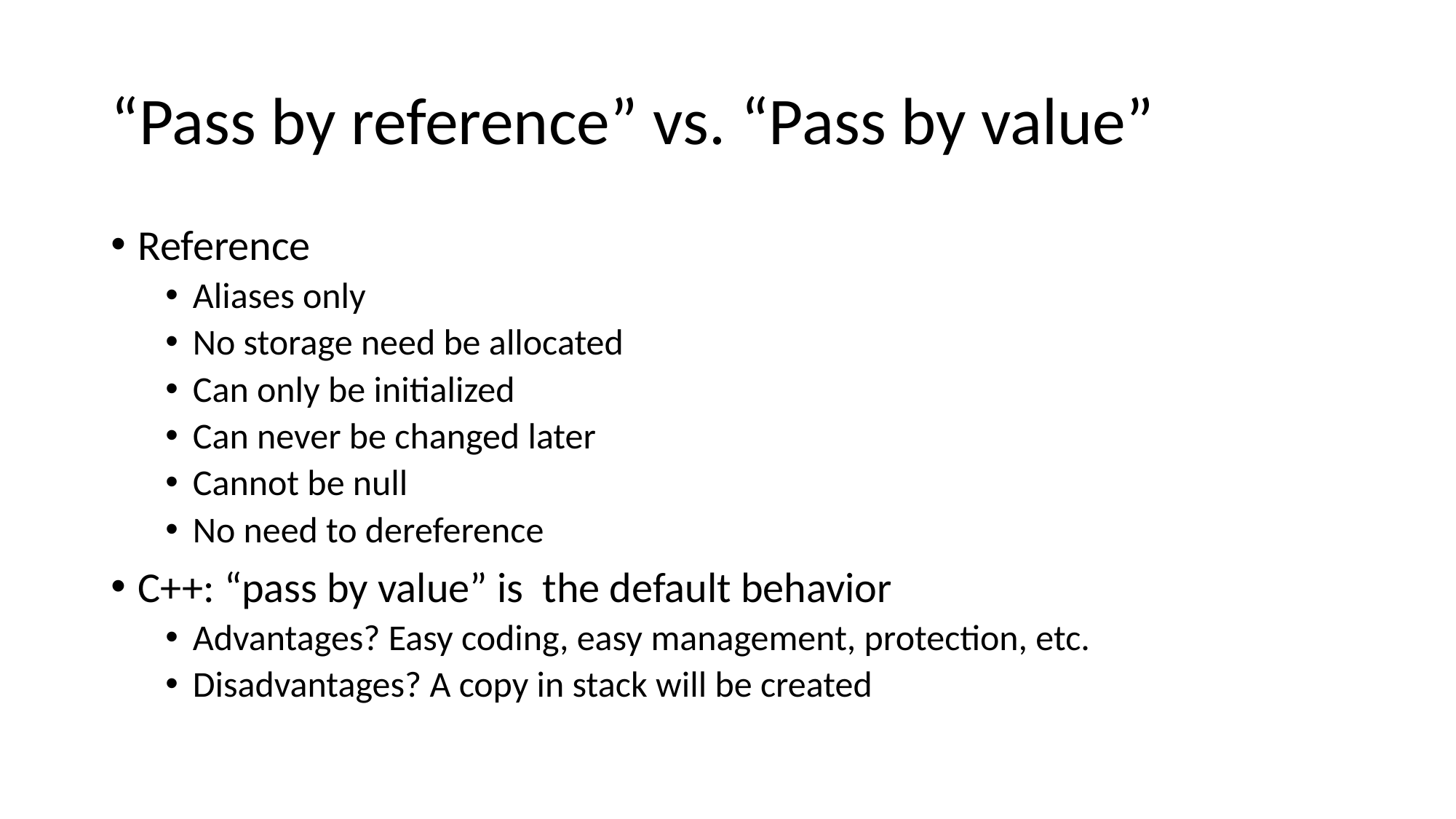

# “Pass by reference” vs. “Pass by value”
Reference
Aliases only
No storage need be allocated
Can only be initialized
Can never be changed later
Cannot be null
No need to dereference
C++: “pass by value” is  the default behavior
Advantages? Easy coding, easy management, protection, etc.
Disadvantages? A copy in stack will be created